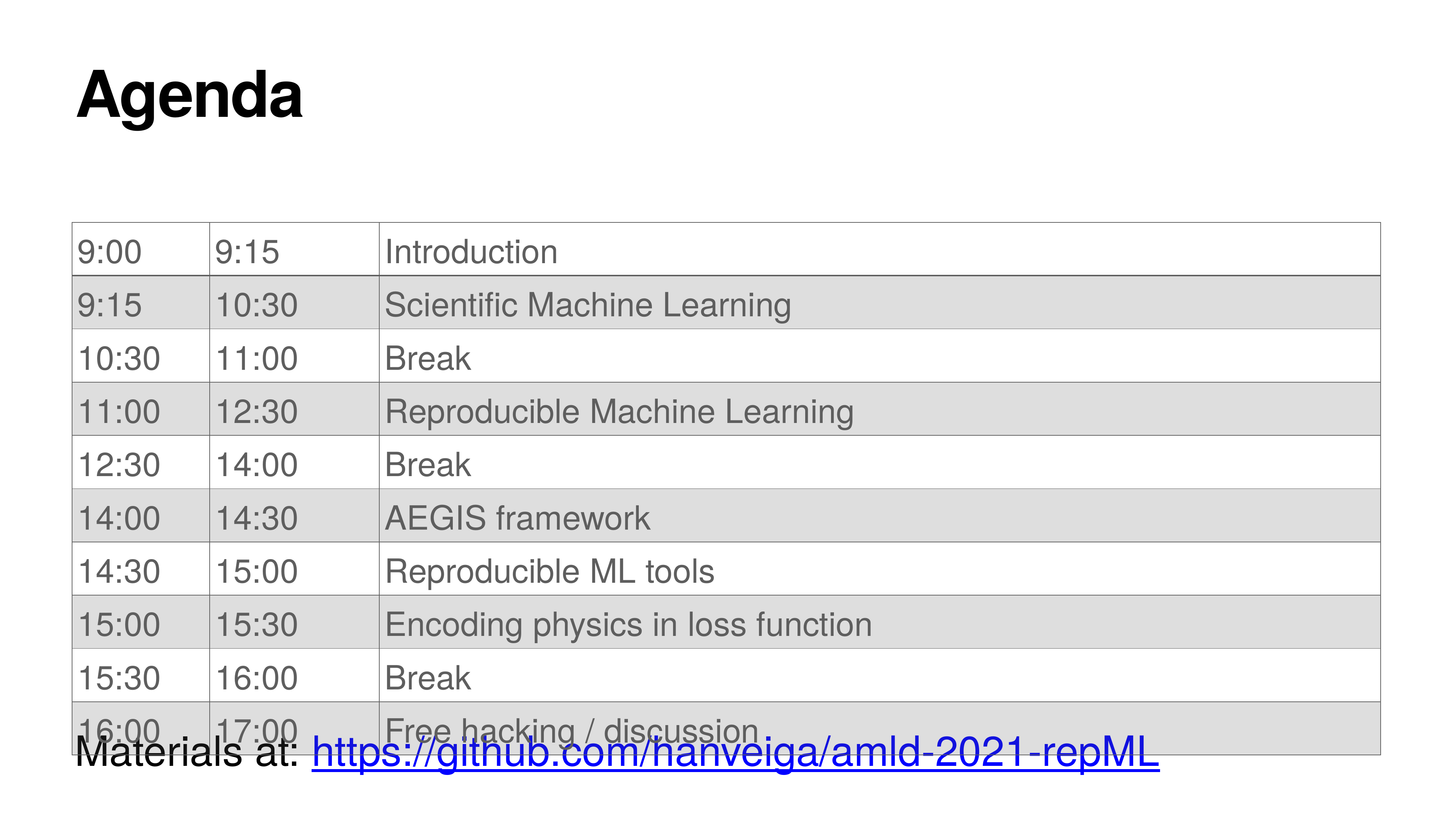

# Agenda
| 9:00 | 9:15 | Introduction |
| --- | --- | --- |
| 9:15 | 10:30 | Scientific Machine Learning |
| 10:30 | 11:00 | Break |
| 11:00 | 12:30 | Reproducible Machine Learning |
| 12:30 | 14:00 | Break |
| 14:00 | 14:30 | AEGIS framework |
| 14:30 | 15:00 | Reproducible ML tools |
| 15:00 | 15:30 | Encoding physics in loss function |
| 15:30 | 16:00 | Break |
| 16:00 | 17:00 | Free hacking / discussion |
Materials at: https://github.com/hanveiga/amld-2021-repML